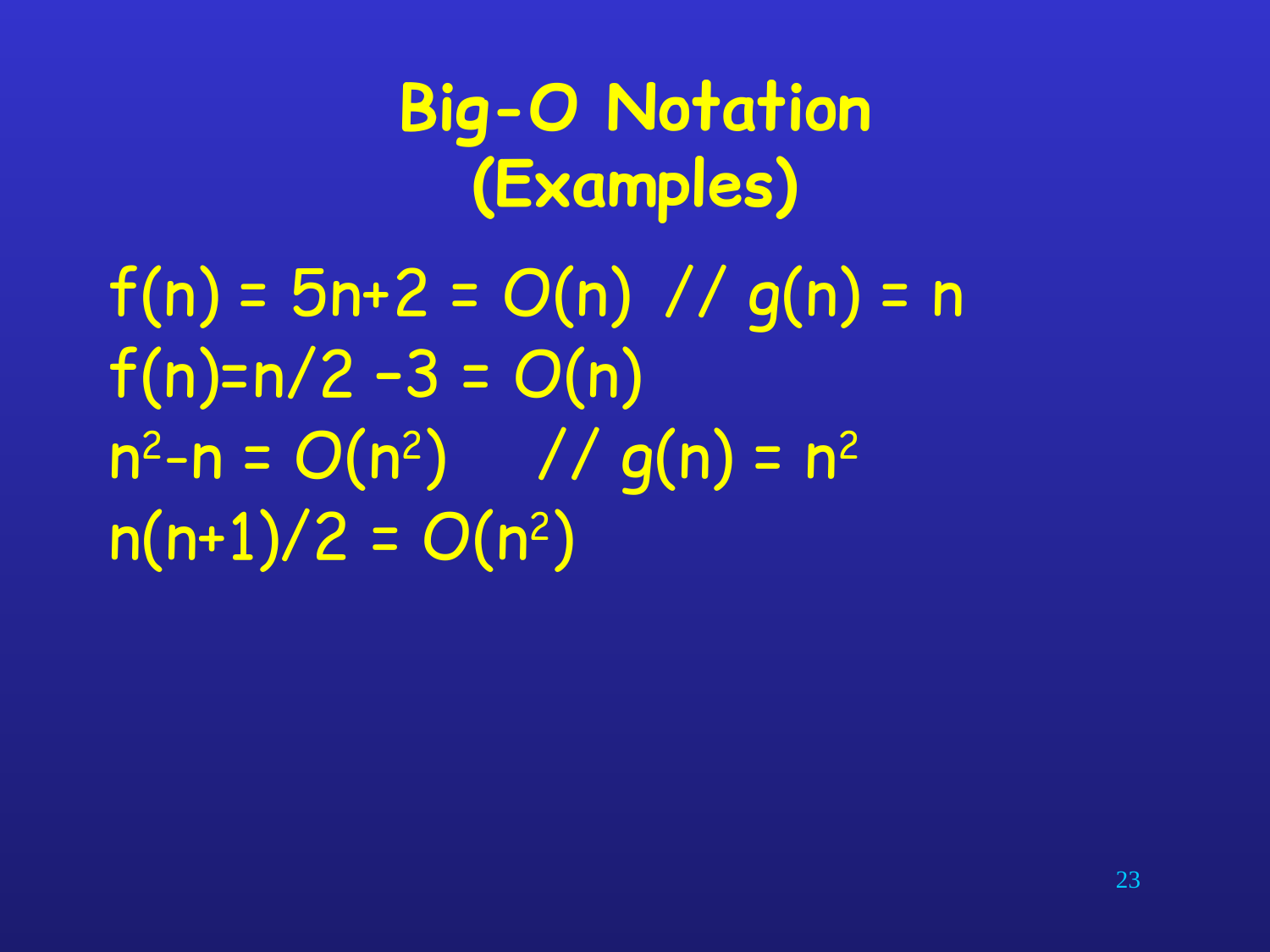

# Big-O Notation (Examples)
f(n) = 5n+2 = O(n)	// g(n) = n
f(n)=n/2 –3 = O(n)
n2-n = O(n2) 	// g(n) = n2
n(n+1)/2 = O(n2)

23